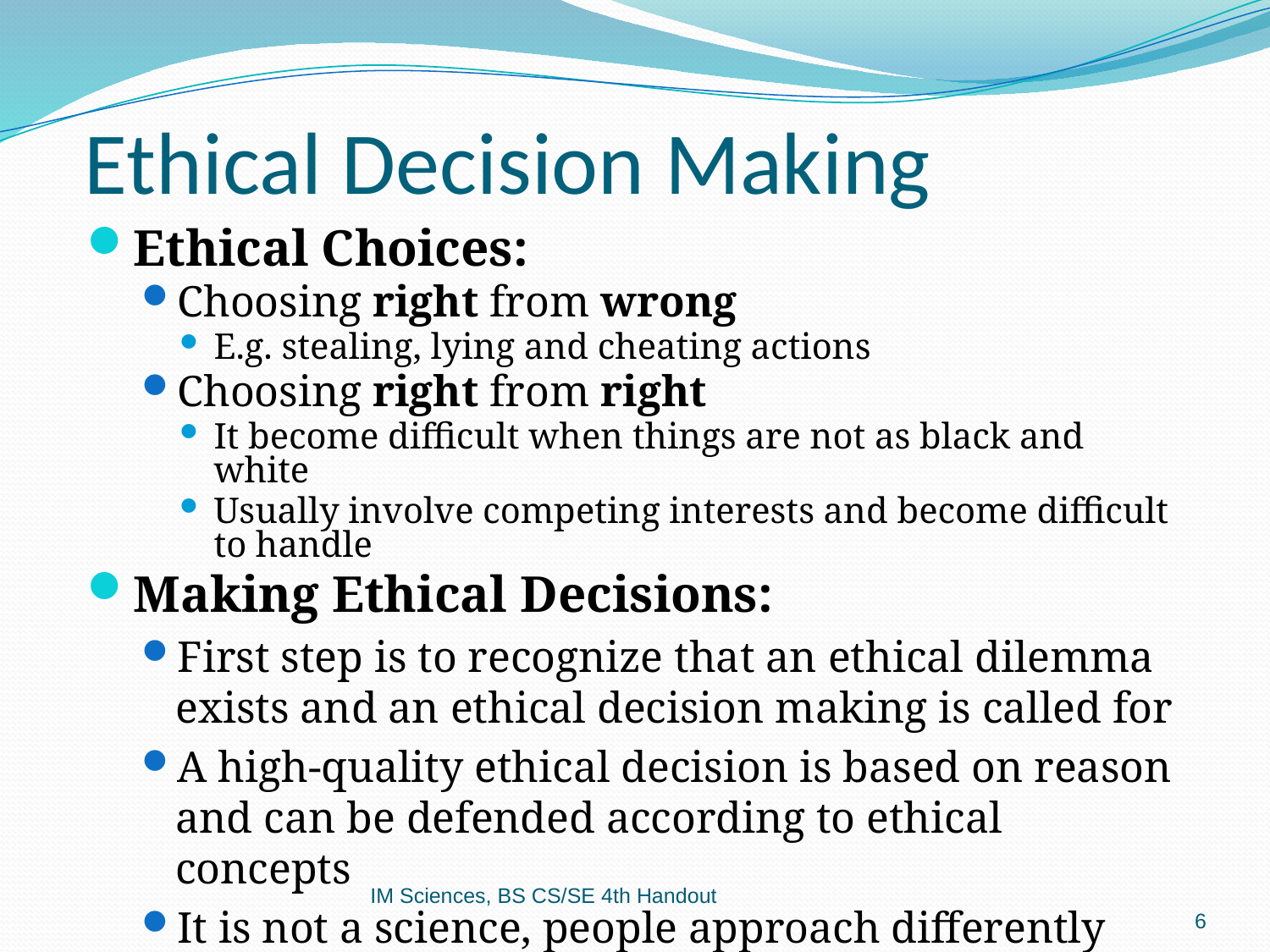

# Ethical Decision Making
Ethical Choices:
Choosing right from wrong
E.g. stealing, lying and cheating actions
Choosing right from right
It become difficult when things are not as black and white
Usually involve competing interests and become difficult to handle
Making Ethical Decisions:
First step is to recognize that an ethical dilemma exists and an ethical decision making is called for
A high-quality ethical decision is based on reason and can be defended according to ethical concepts
It is not a science, people approach differently
IM Sciences, BS CS/SE 4th Handout
6